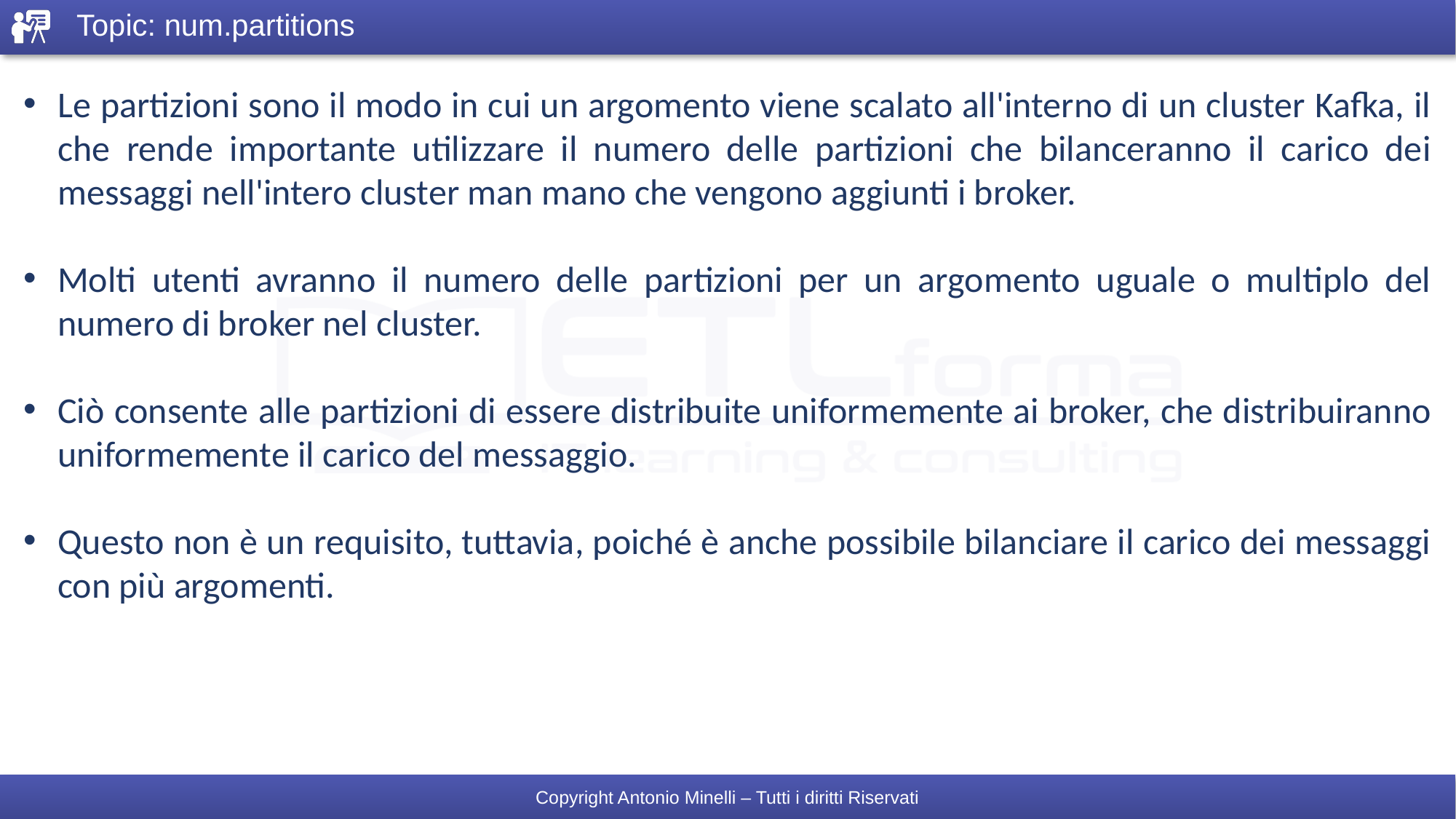

# Topic: num.partitions
Le partizioni sono il modo in cui un argomento viene scalato all'interno di un cluster Kafka, il che rende importante utilizzare il numero delle partizioni che bilanceranno il carico dei messaggi nell'intero cluster man mano che vengono aggiunti i broker.

Molti utenti avranno il numero delle partizioni per un argomento uguale o multiplo del numero di broker nel cluster.

Ciò consente alle partizioni di essere distribuite uniformemente ai broker, che distribuiranno uniformemente il carico del messaggio.

Questo non è un requisito, tuttavia, poiché è anche possibile bilanciare il carico dei messaggi con più argomenti.